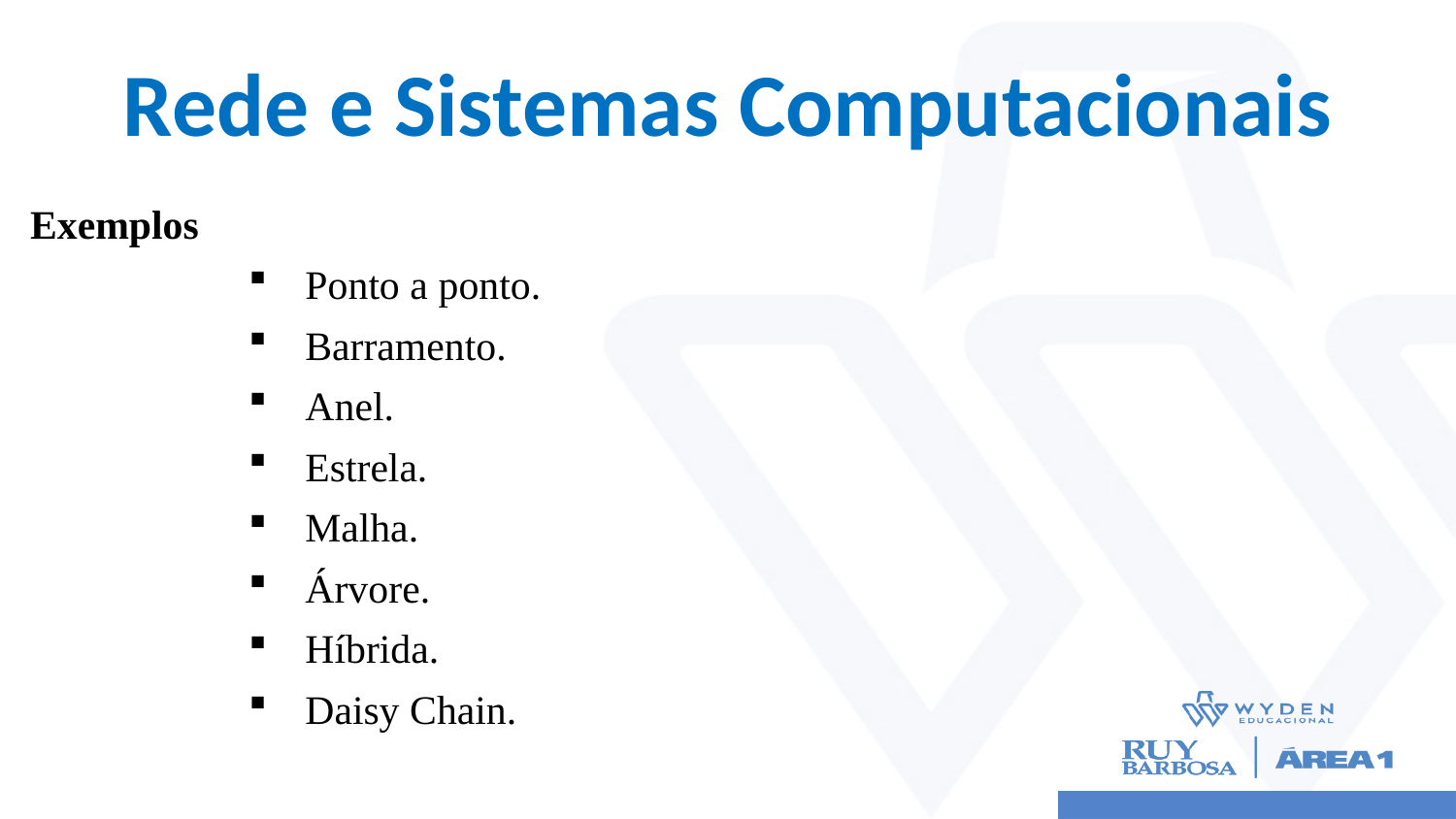

# Rede e Sistemas Computacionais
Exemplos
Ponto a ponto.
Barramento.
Anel.
Estrela.
Malha.
Árvore.
Híbrida.
Daisy Chain.